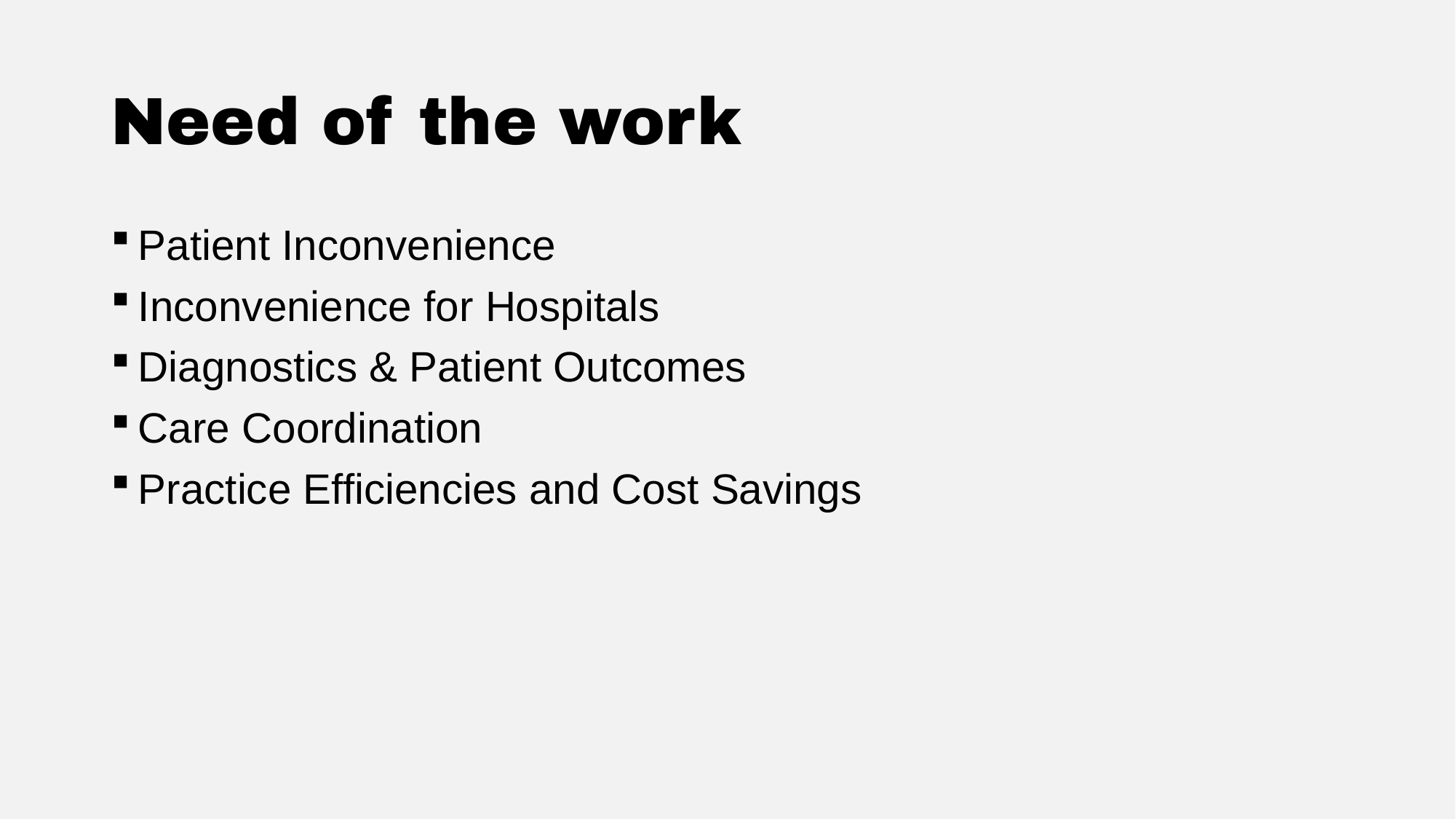

# Need of the work
Patient Inconvenience
Inconvenience for Hospitals
Diagnostics & Patient Outcomes
Care Coordination
Practice Efficiencies and Cost Savings